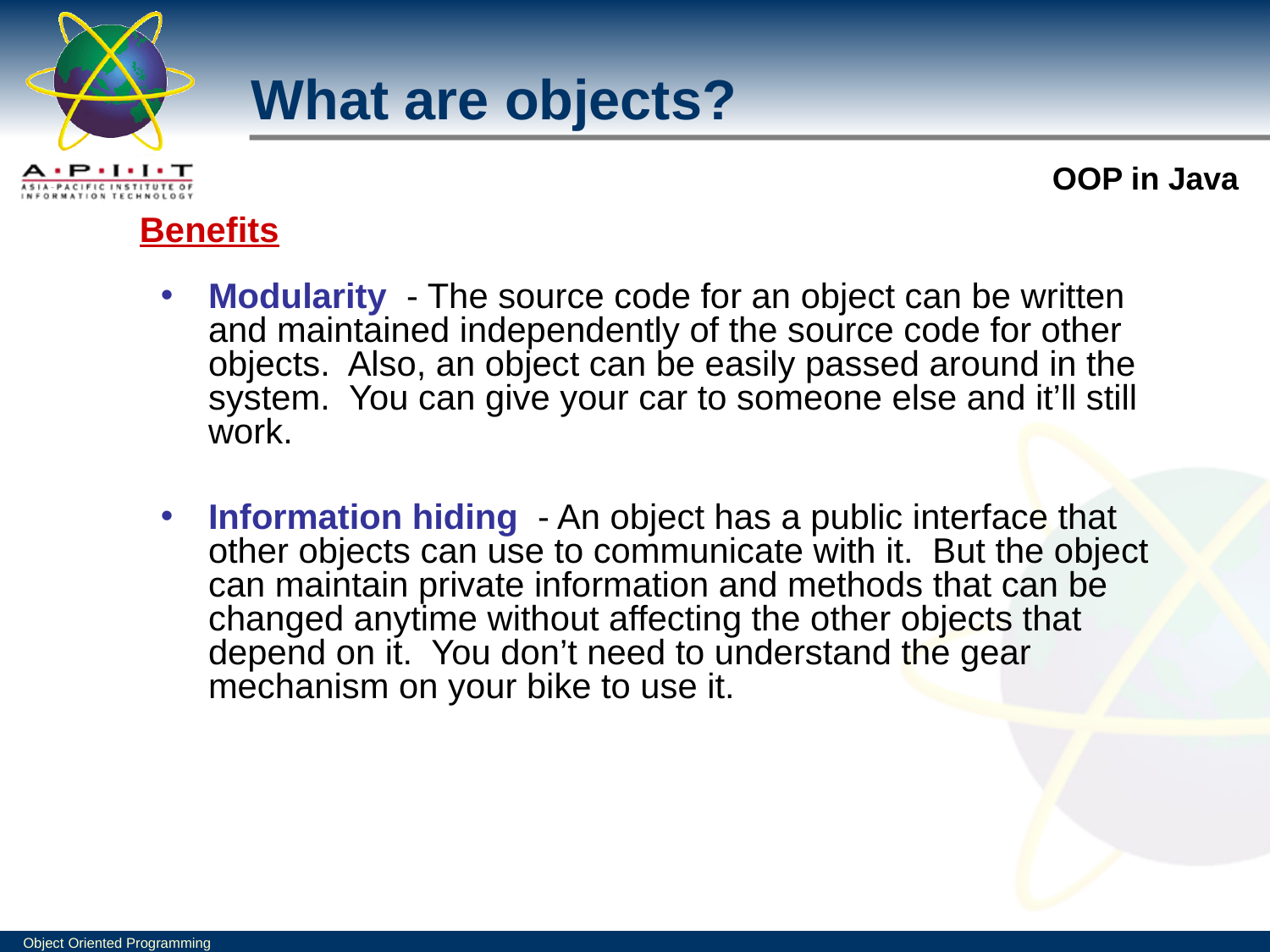

What are objects?
Benefits
Modularity  - The source code for an object can be written and maintained independently of the source code for other objects.  Also, an object can be easily passed around in the system.  You can give your car to someone else and it’ll still work.

Information hiding  - An object has a public interface that other objects can use to communicate with it.  But the object can maintain private information and methods that can be changed anytime without affecting the other objects that depend on it.  You don’t need to understand the gear mechanism on your bike to use it.